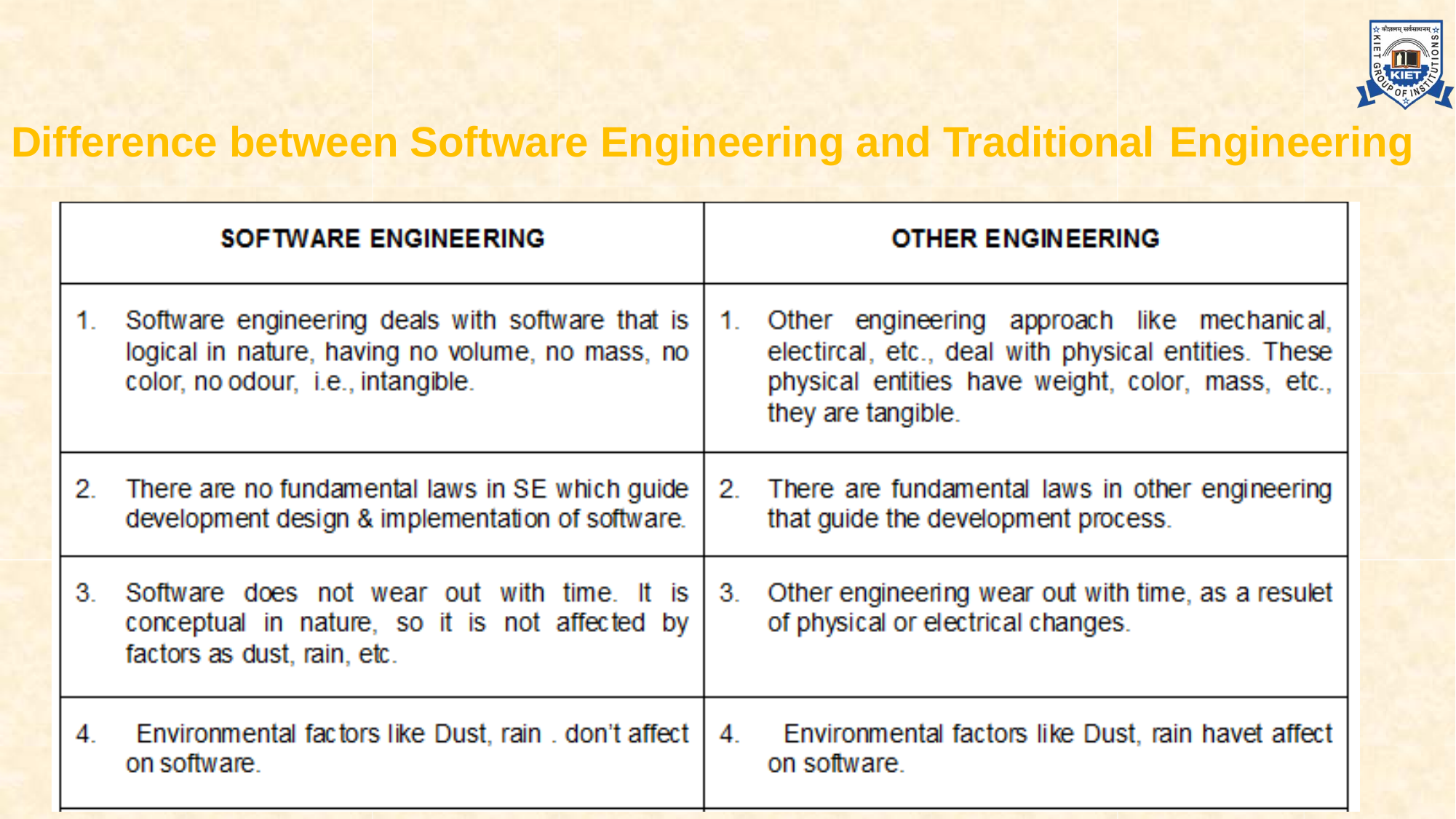

# Difference between Software Engineering and Traditional Engineering